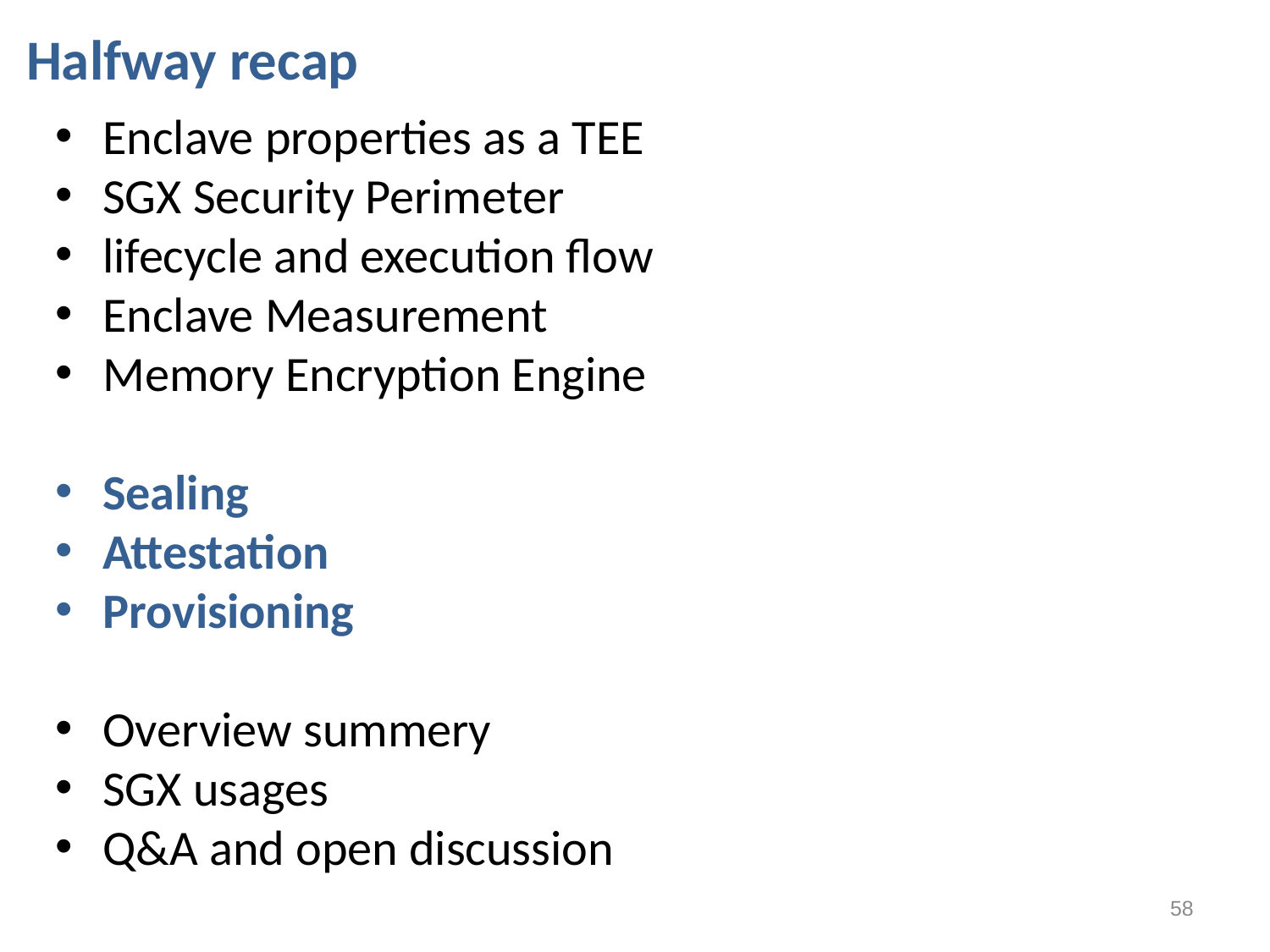

Halfway recap
Enclave properties as a TEE
SGX Security Perimeter
lifecycle and execution flow
Enclave Measurement
Memory Encryption Engine

Sealing
Attestation
Provisioning

Overview summery
SGX usages
Q&A and open discussion

58